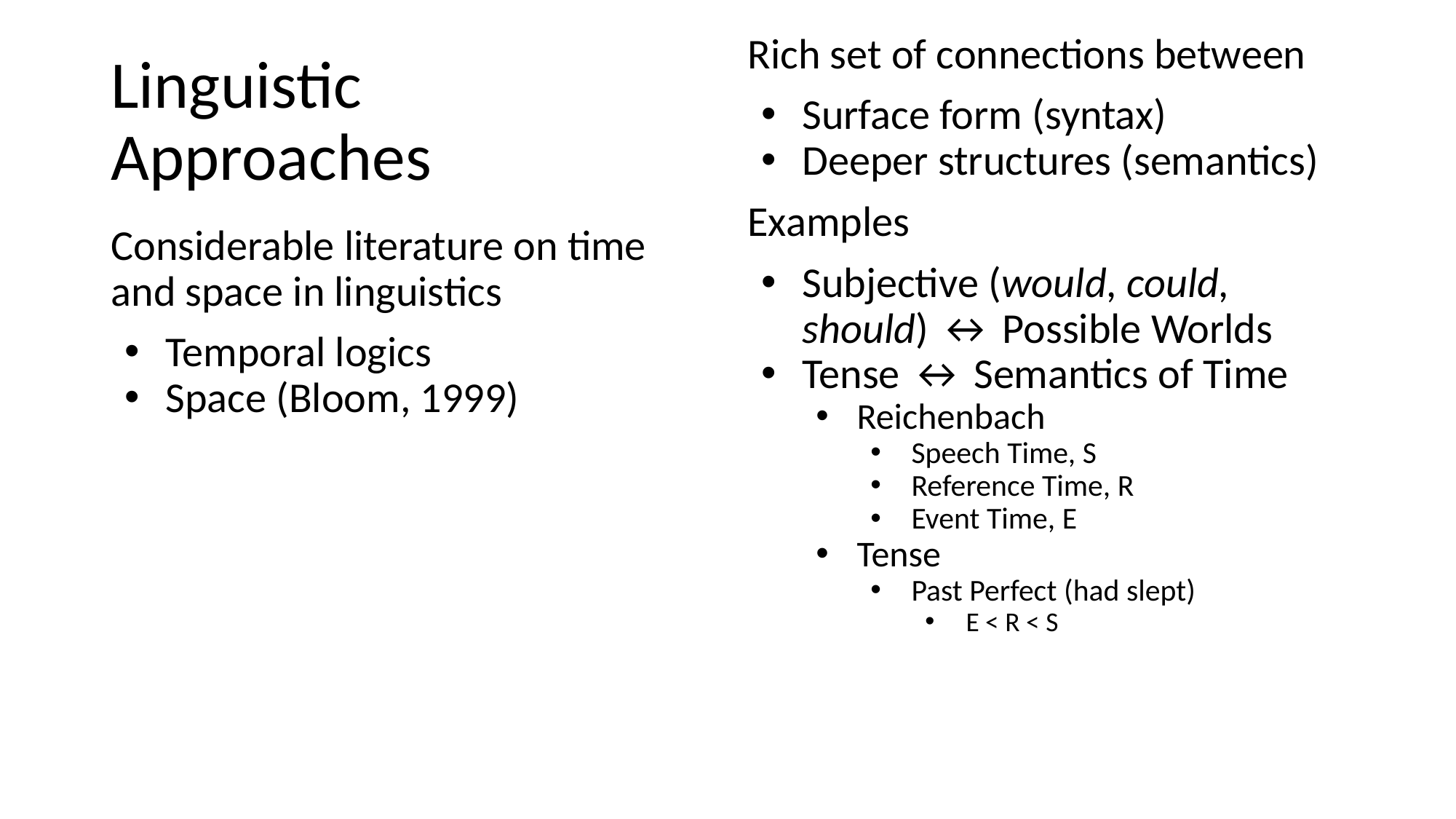

Rich set of connections between
Surface form (syntax)
Deeper structures (semantics)
Examples
Subjective (would, could, should) ↔ Possible Worlds
Tense ↔ Semantics of Time
Reichenbach
Speech Time, S
Reference Time, R
Event Time, E
Tense
Past Perfect (had slept)
E < R < S

# Linguistic Approaches
Considerable literature on time and space in linguistics
Temporal logics
Space (Bloom, 1999)